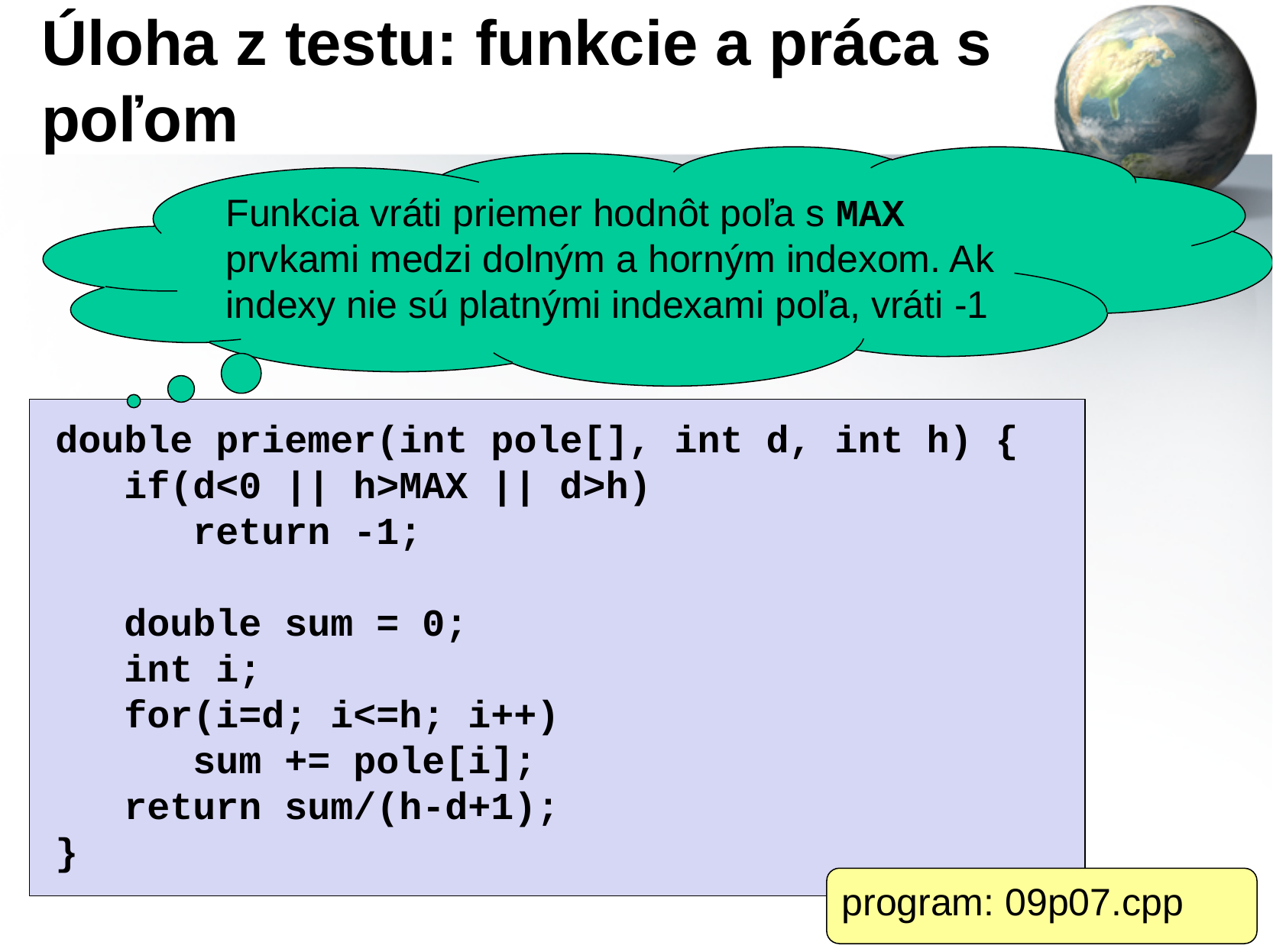

# Úloha z testu: funkcie a práca s poľom
Funkcia vráti priemer hodnôt poľa s MAX prvkami medzi dolným a horným indexom. Ak indexy nie sú platnými indexami poľa, vráti -1

double priemer(int pole[], int d, int h) {
   if(d<0 || h>MAX || d>h)
      return -1;

   double sum = 0;
   int i;
   for(i=d; i<=h; i++)
      sum += pole[i];
   return sum/(h-d+1);
}
program: 09p07.cpp